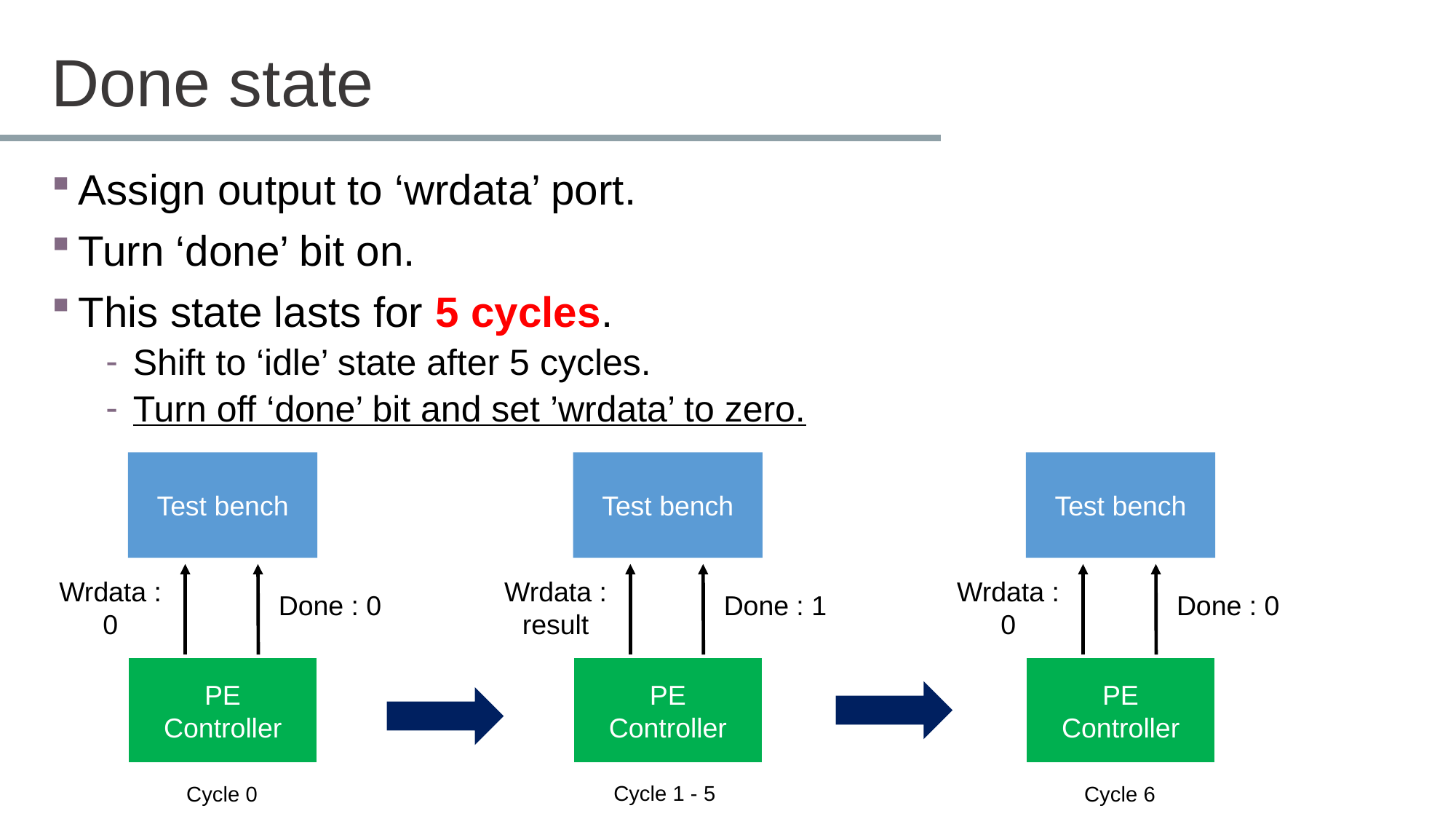

# Done state
Assign output to ‘wrdata’ port.
Turn ‘done’ bit on.
This state lasts for 5 cycles.
Shift to ‘idle’ state after 5 cycles.
Turn off ‘done’ bit and set ’wrdata’ to zero.
Test bench
Test bench
Test bench
Wrdata :
0
Wrdata :
result
Wrdata :
0
Done : 0
Done : 1
Done : 0
PE
Controller
PE
Controller
PE
Controller

Cycle 1 - 5
Cycle 0
Cycle 6